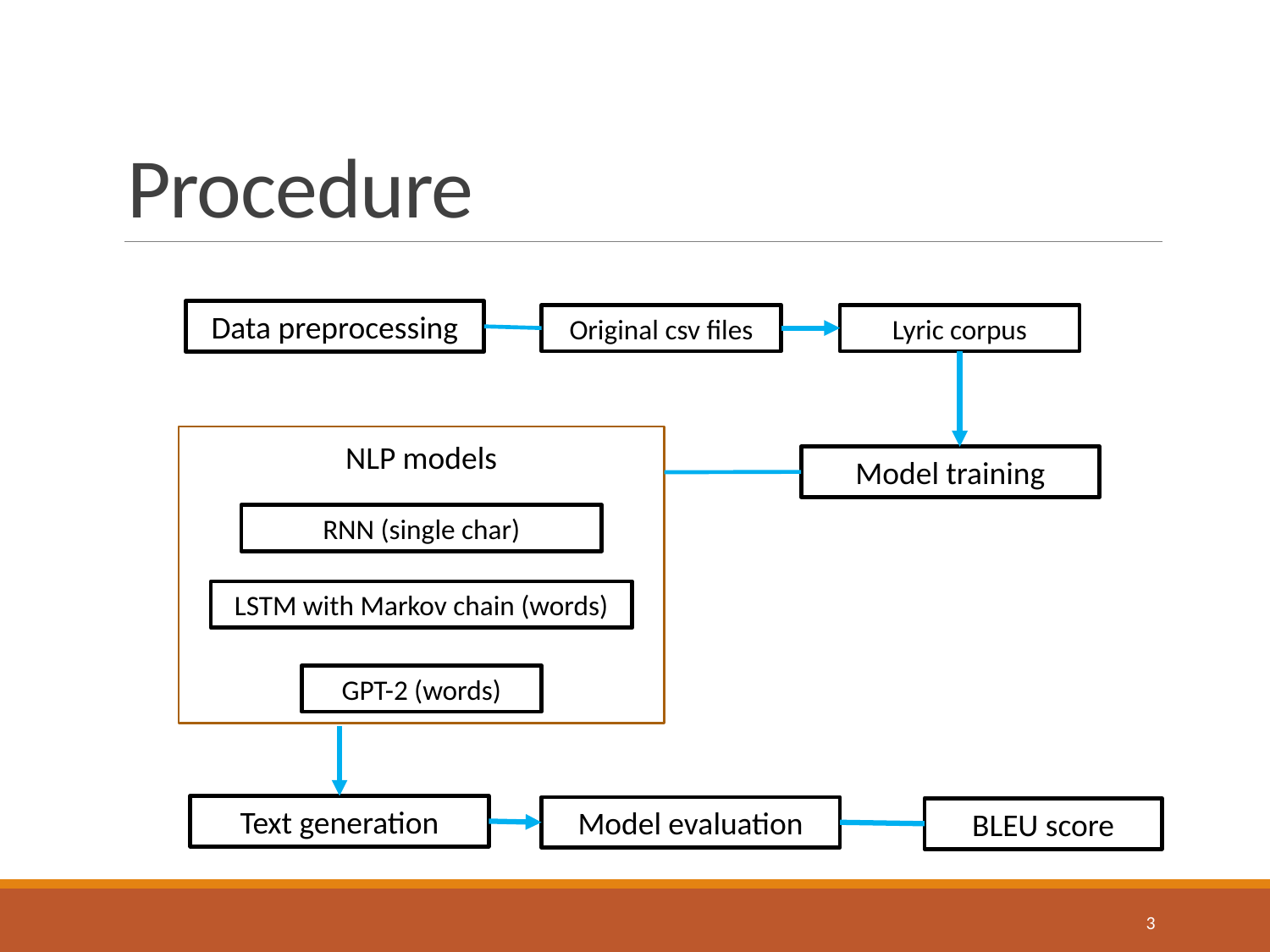

# Procedure
Data preprocessing
Original csv files
Lyric corpus

NLP models
RNN (single char)
LSTM with Markov chain (words)
GPT-2 (words)
Model training
Text generation
Model evaluation
BLEU score
3